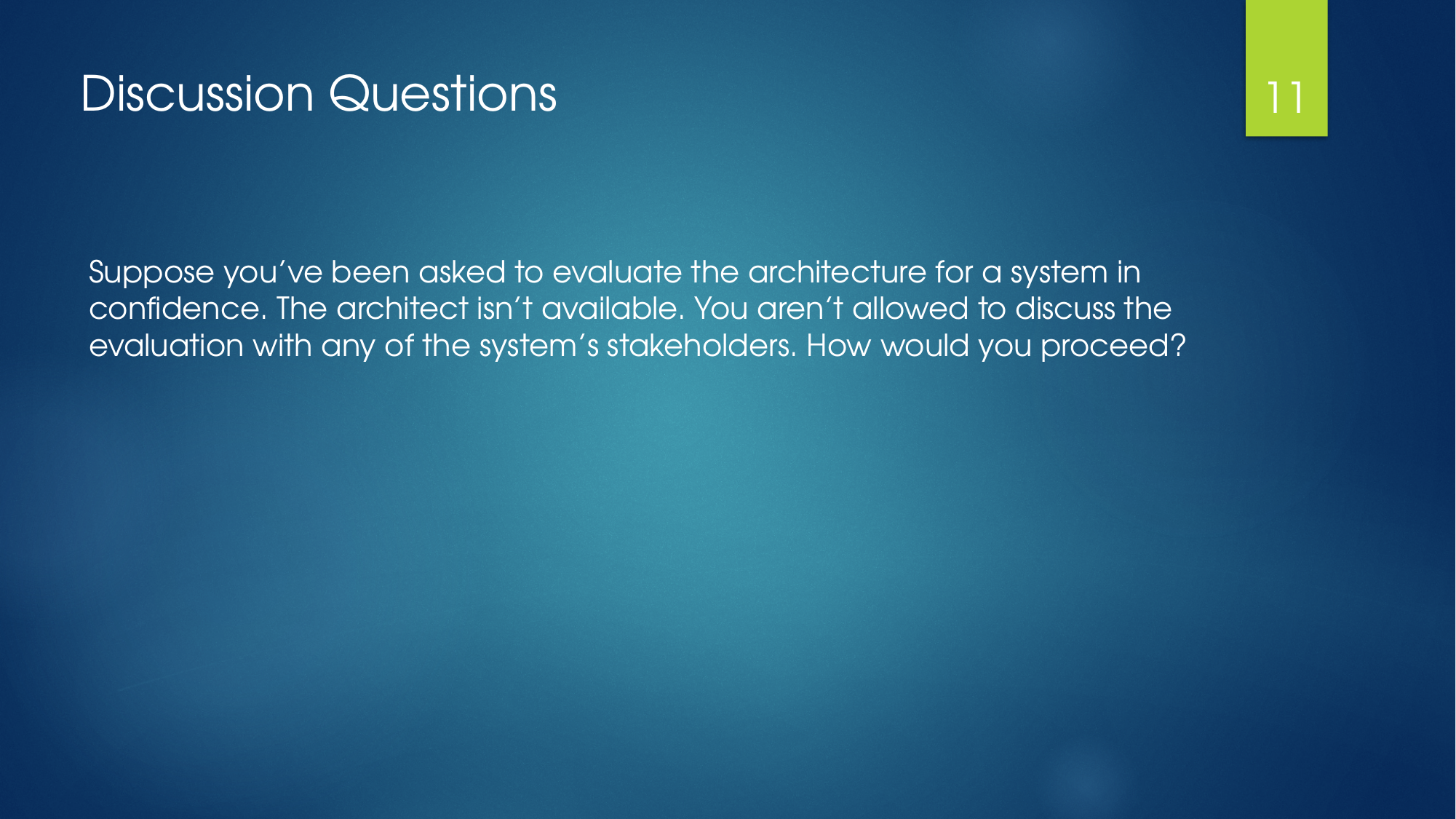

11
Discussion Questions
Suppose you’ve been asked to evaluate the architecture for a system in confidence. The architect isn’t available. You aren’t allowed to discuss the evaluation with any of the system’s stakeholders. How would you proceed?